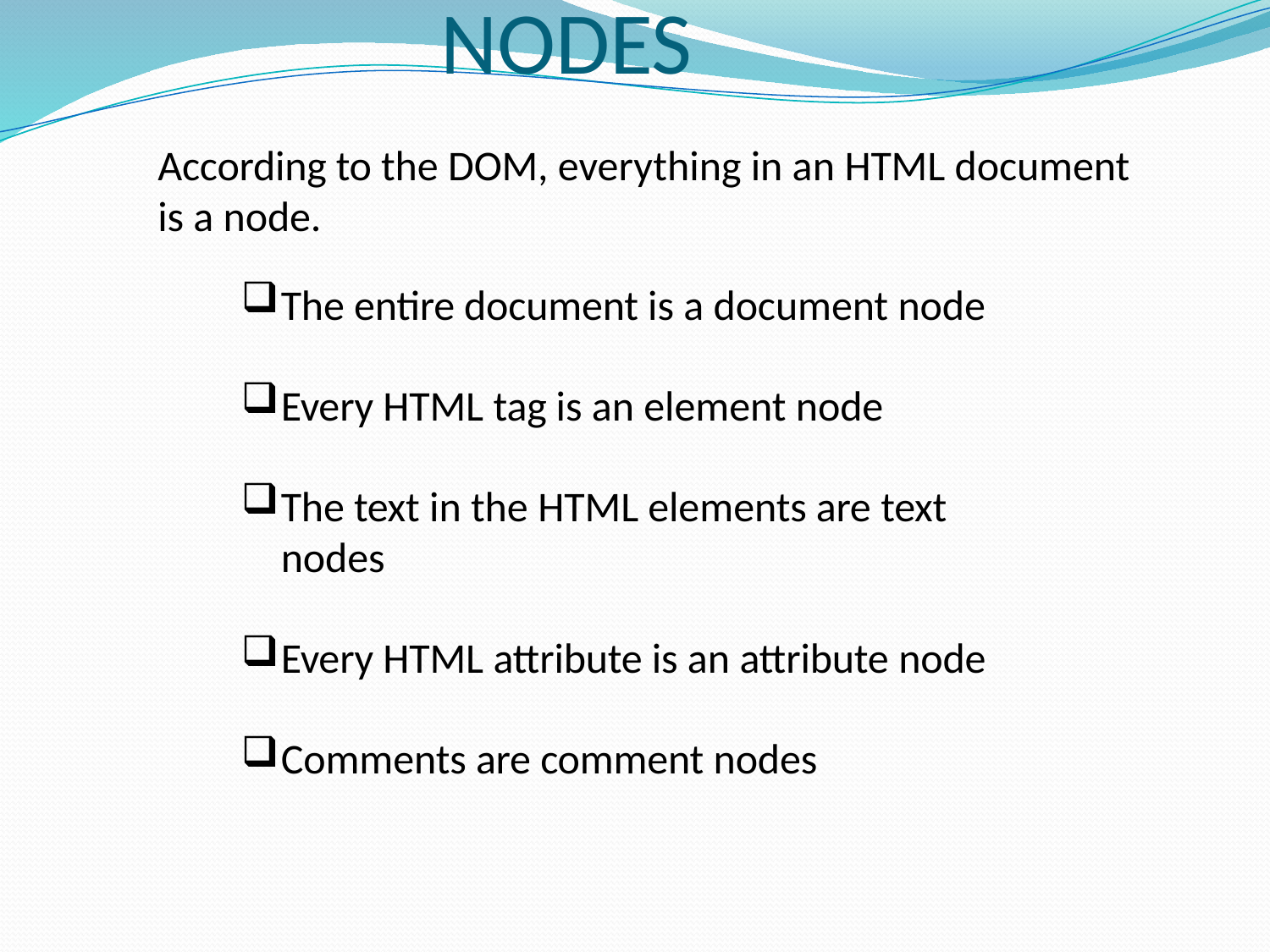

# DOM NODES
According to the DOM, everything in an HTML document is a node.
The entire document is a document node

Every HTML tag is an element node

The text in the HTML elements are text
nodes

Every HTML attribute is an attribute node

Comments are comment nodes